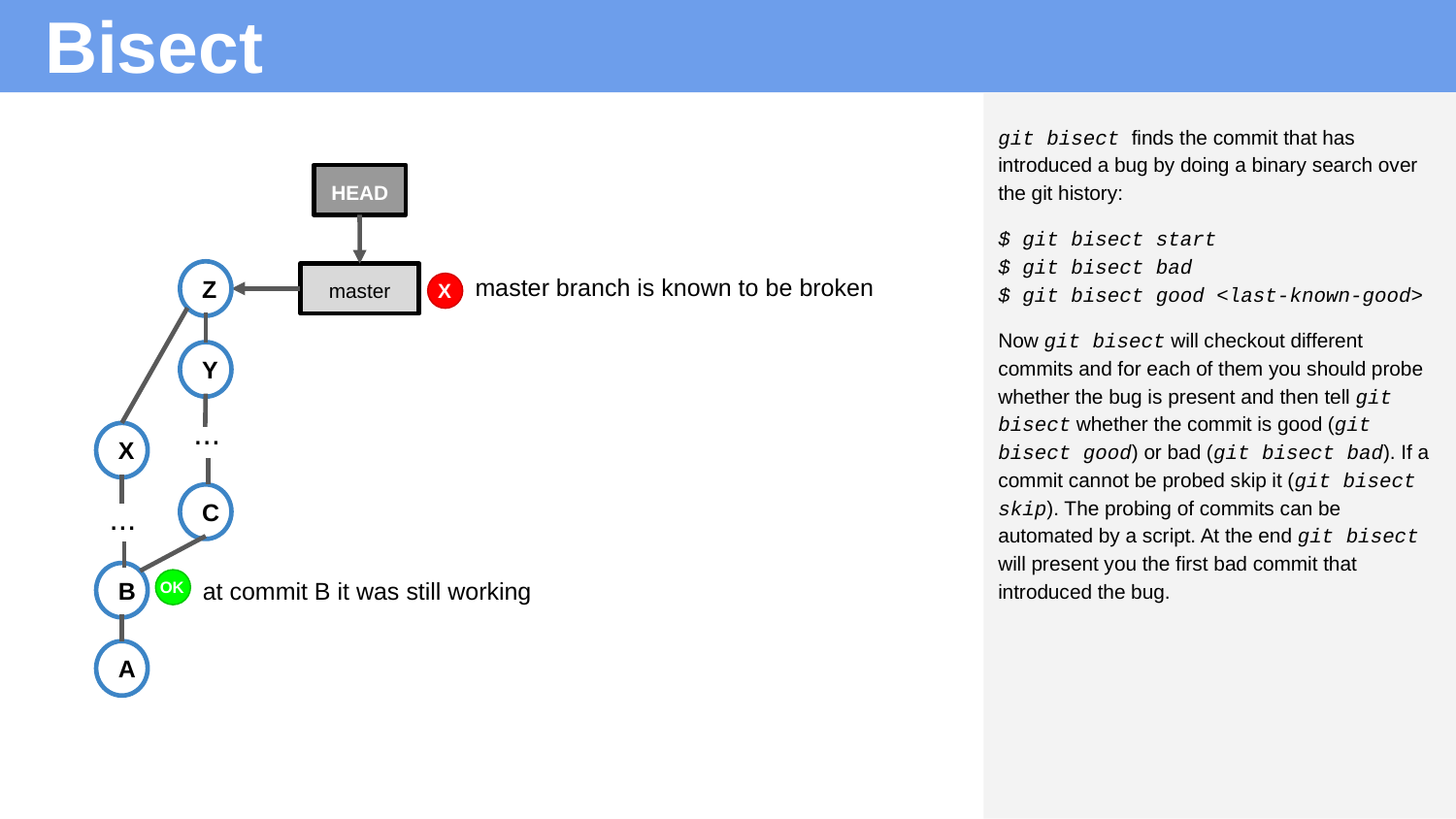

# Bisect

git bisect finds the commit that has introduced a bug by doing a binary search over the git history:
$ git bisect start
$ git bisect bad
$ git bisect good <last-known-good>
Now git bisect will checkout different commits and for each of them you should probe whether the bug is present and then tell git bisect whether the commit is good (git bisect good) or bad (git bisect bad). If a commit cannot be probed skip it (git bisect skip). The probing of commits can be automated by a script. At the end git bisect will present you the first bad commit that introduced the bug.
HEAD
master branch is known to be broken
Z
X

master
Y
...
X
...
C
at commit B it was still working
OK

B
A